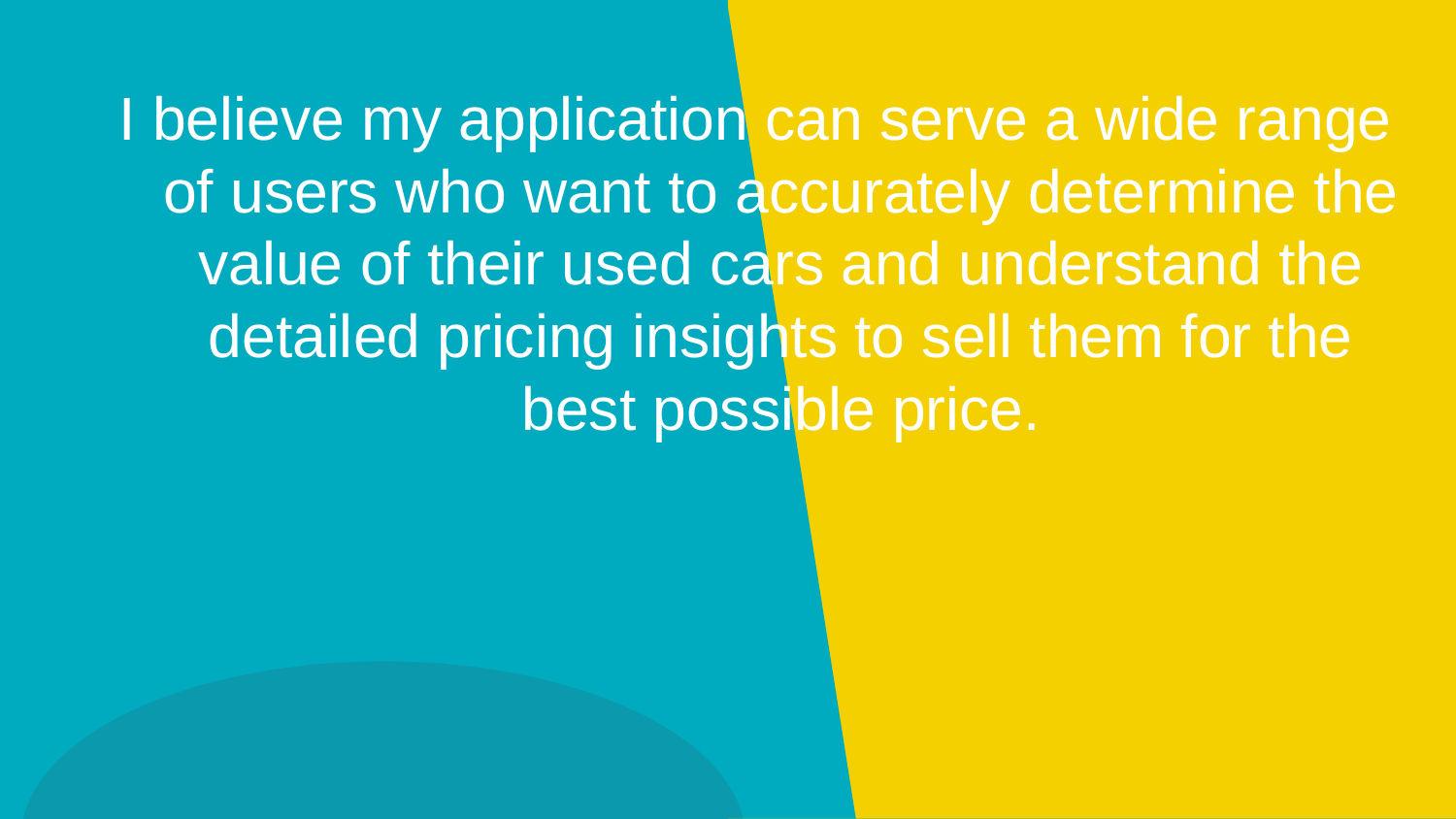

I believe my application can serve a wide range of users who want to accurately determine the value of their used cars and understand the detailed pricing insights to sell them for the best possible price.